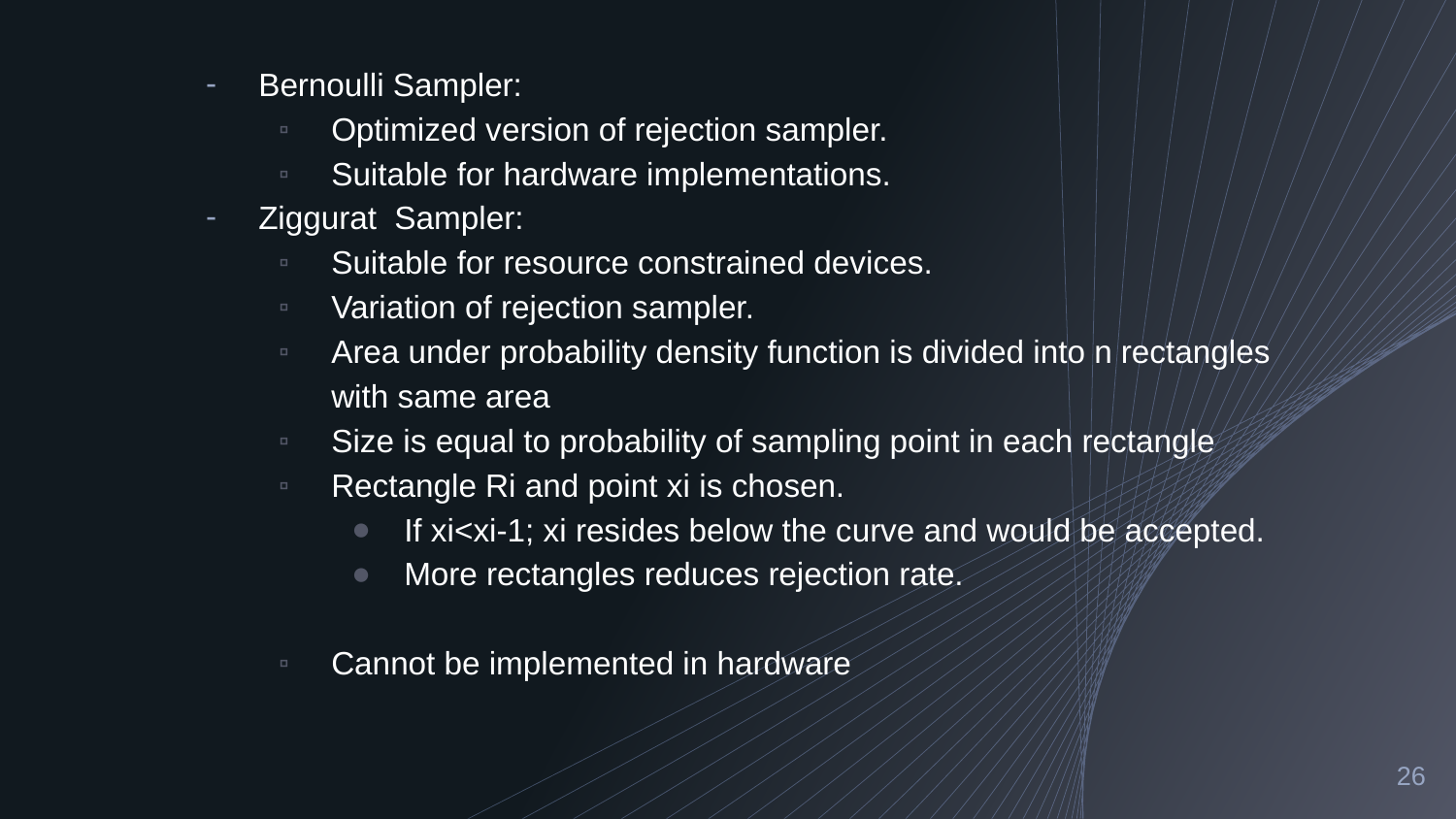

Bernoulli Sampler:
Optimized version of rejection sampler.
Suitable for hardware implementations.
Ziggurat  Sampler:
Suitable for resource constrained devices.
Variation of rejection sampler.
Area under probability density function is divided into n rectangles with same area
Size is equal to probability of sampling point in each rectangle
Rectangle Ri and point xi is chosen.
If xi<xi-1; xi resides below the curve and would be accepted.
More rectangles reduces rejection rate.

Cannot be implemented in hardware

26